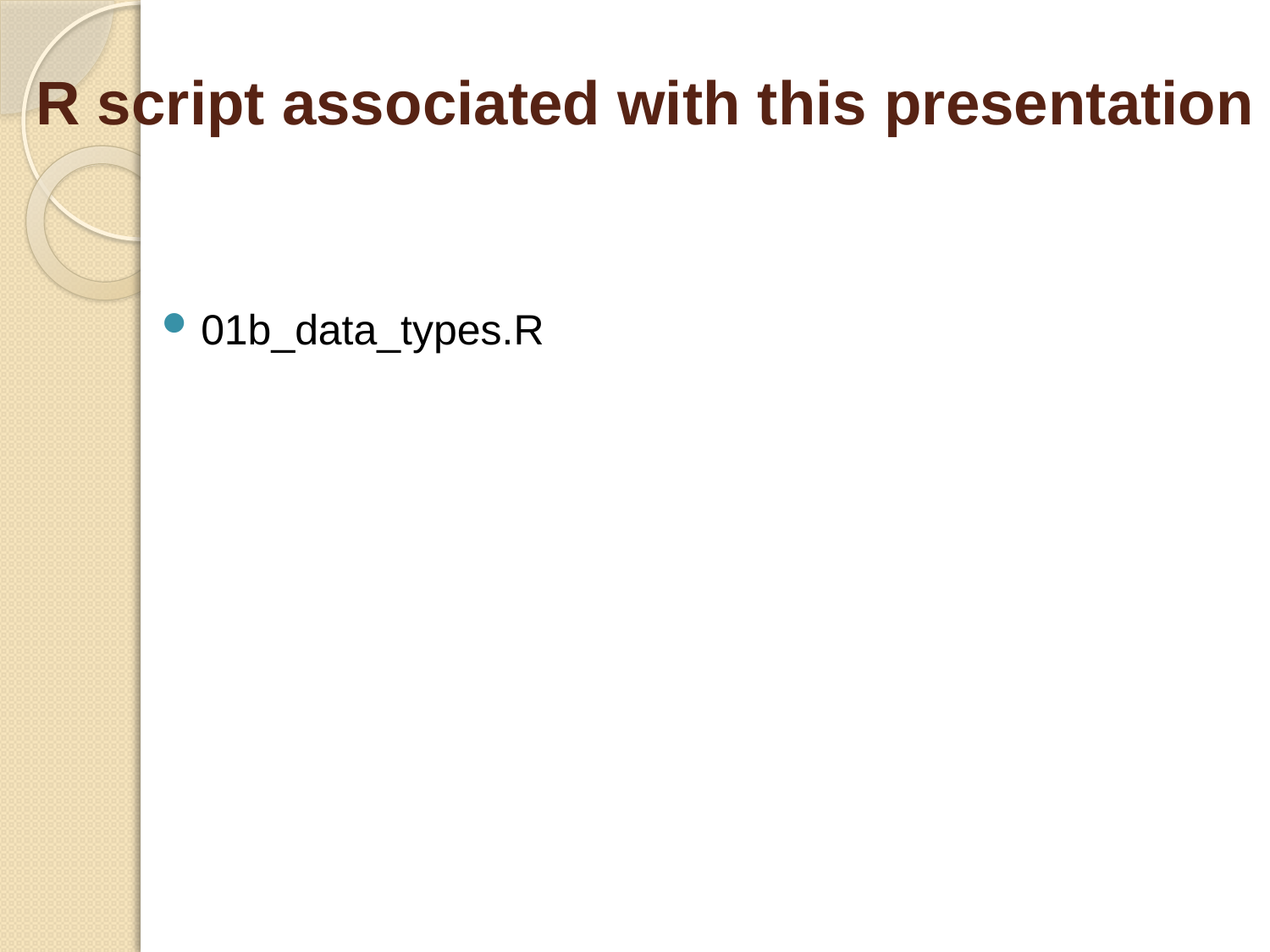

# R script associated with this presentation
01b_data_types.R